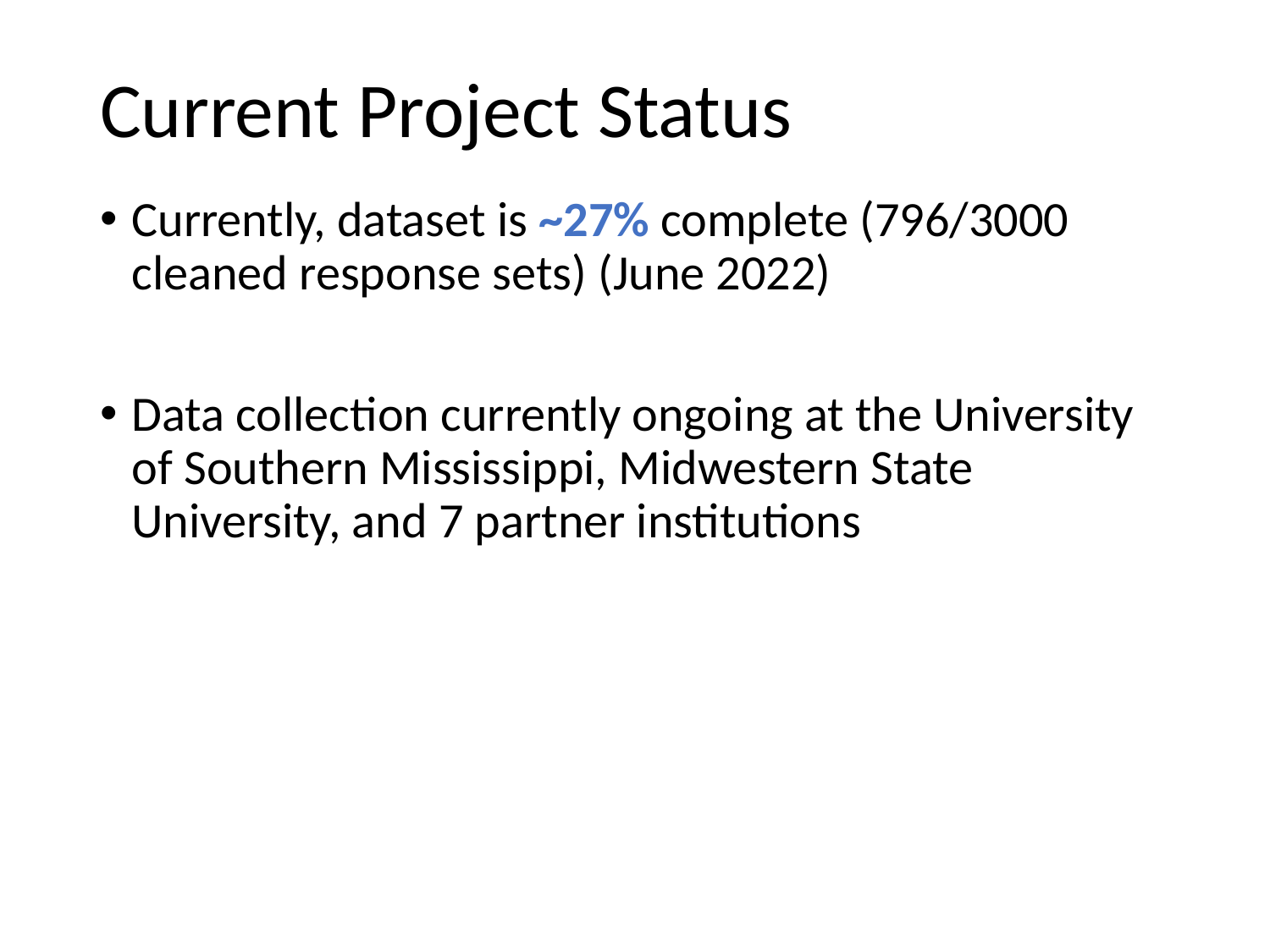

# Current Project Status
Currently, dataset is ~27% complete (796/3000 cleaned response sets) (June 2022)

Data collection currently ongoing at the University of Southern Mississippi, Midwestern State University, and 7 partner institutions